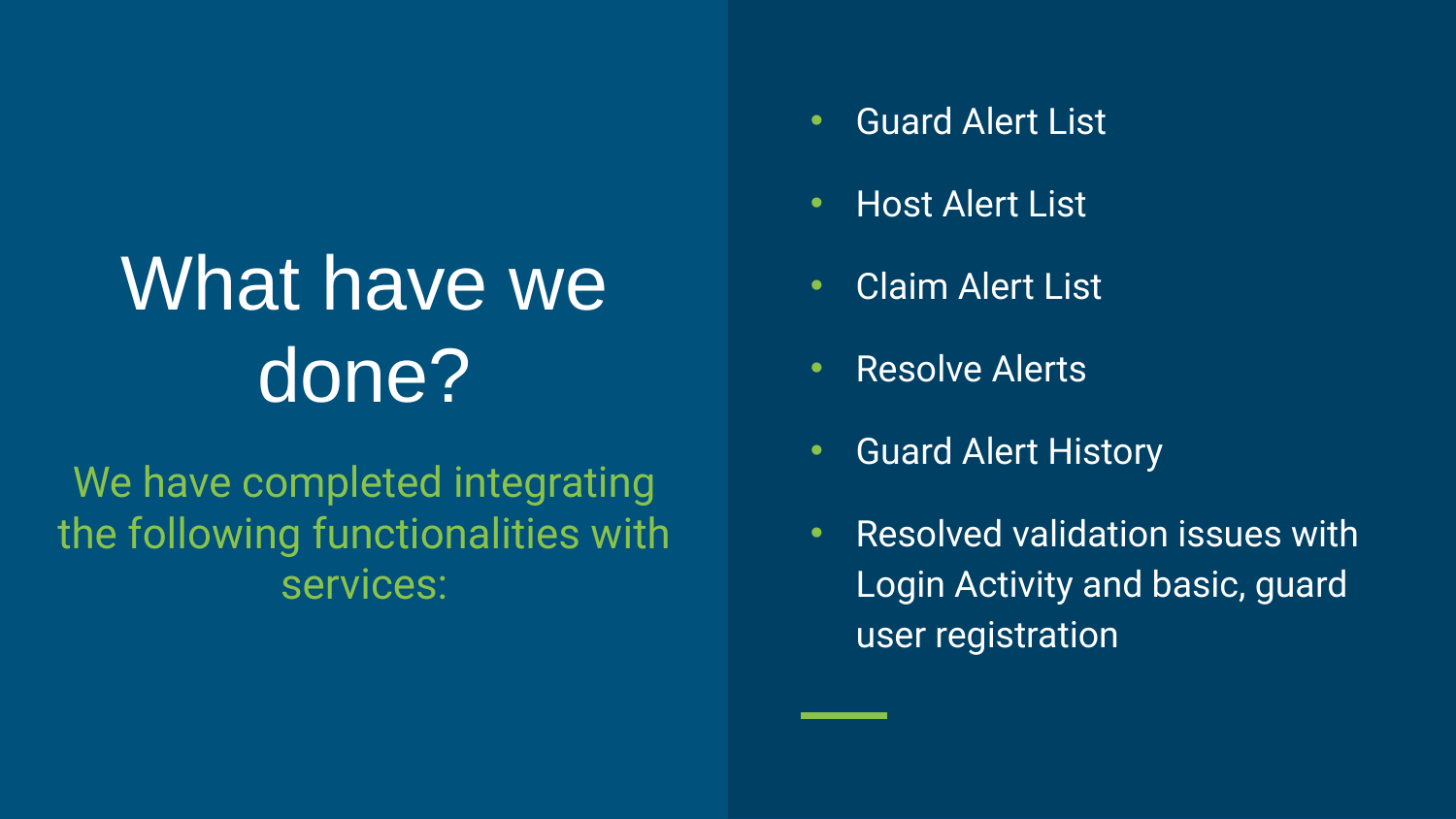

Guard Alert List
Host Alert List
Claim Alert List
Resolve Alerts
Guard Alert History
Resolved validation issues with Login Activity and basic, guard user registration

# What have we done?
We have completed integrating the following functionalities with services: